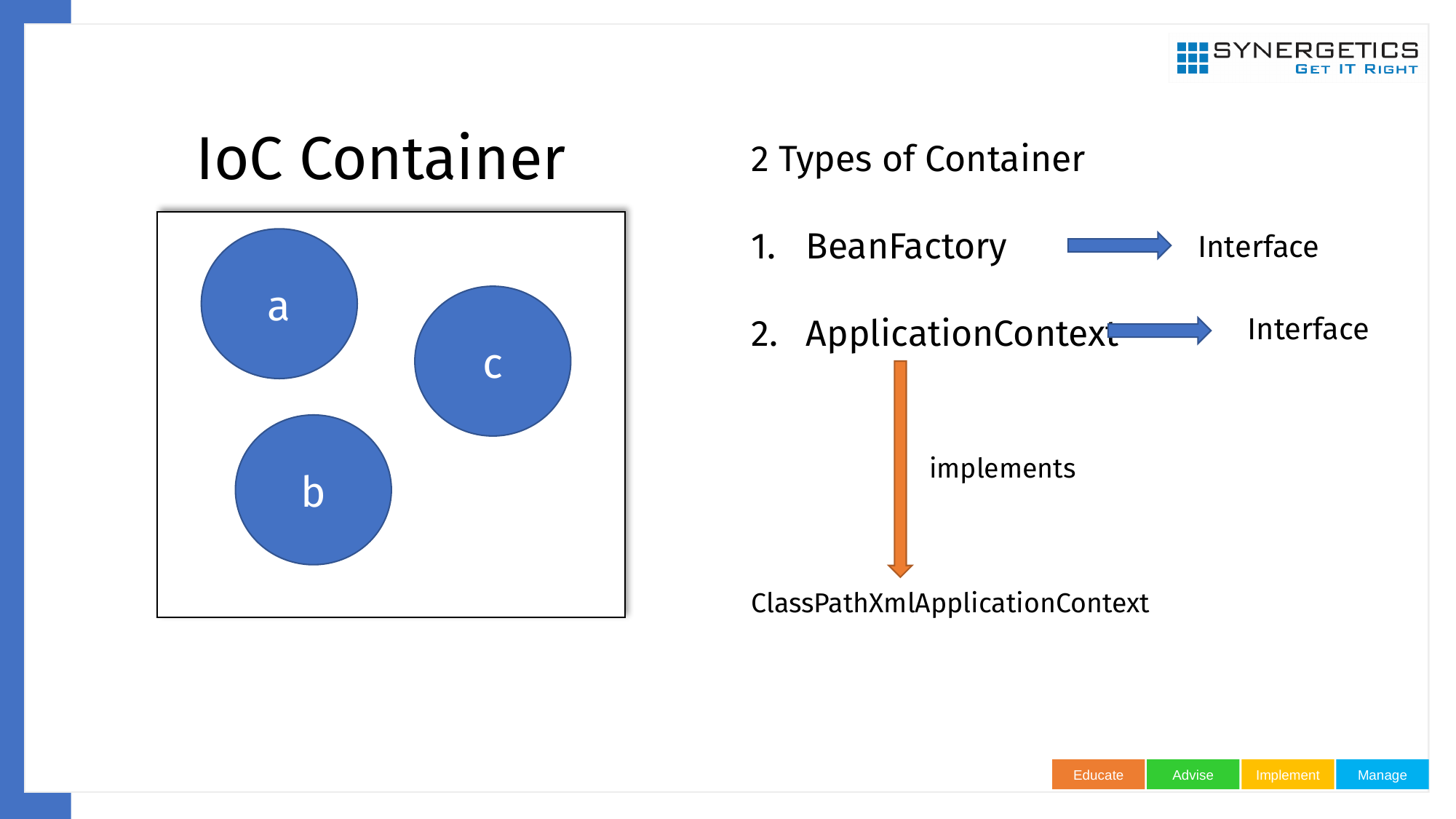

IoC Container

a
c
b
2 Types of Container

BeanFactory

ApplicationContext
Interface

Interface

implements
ClassPathXmlApplicationContext